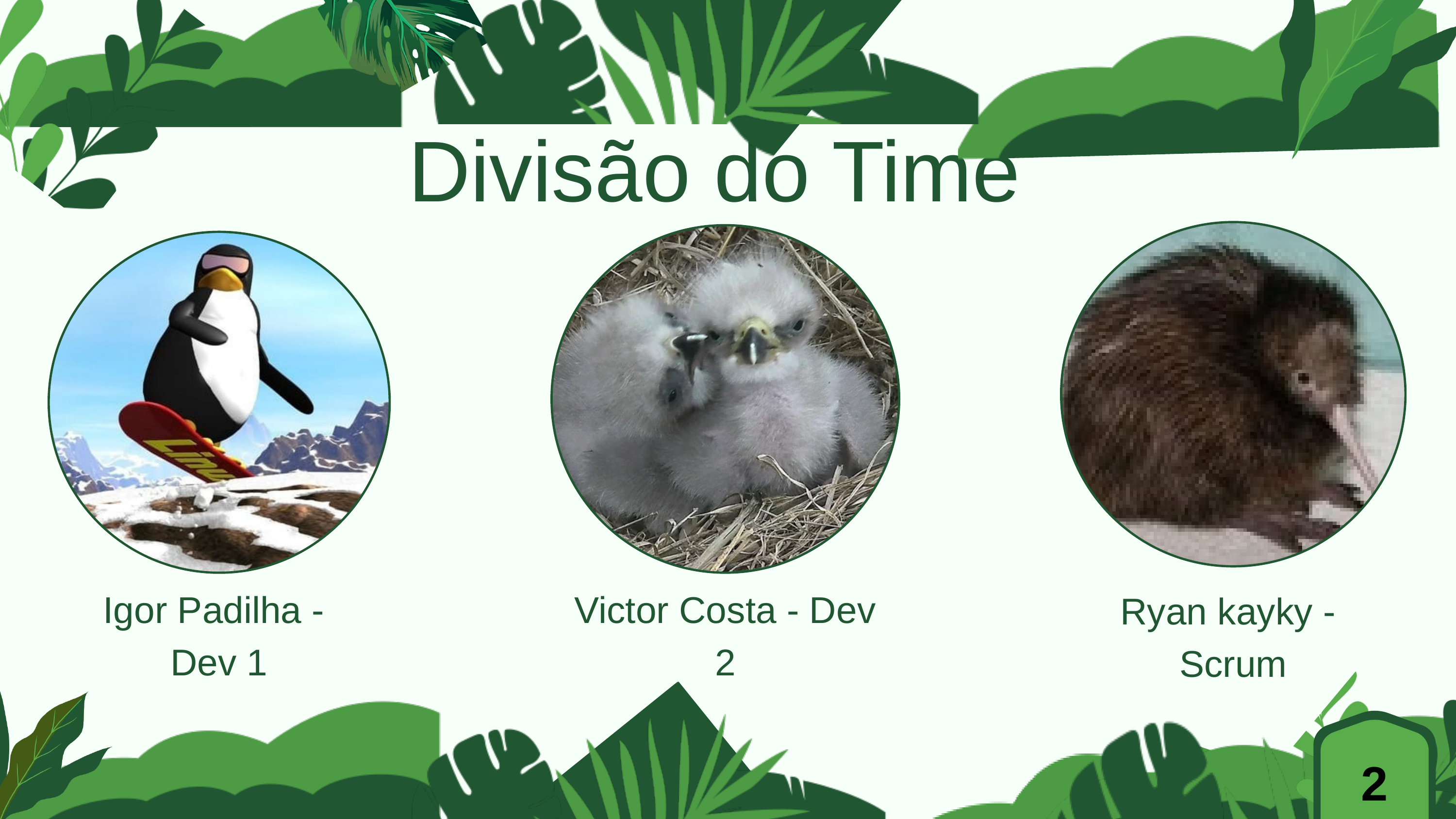

Divisão do Time

Igor Padilha -
Dev 1
Victor Costa - Dev 2
Ryan kayky -
Scrum

2